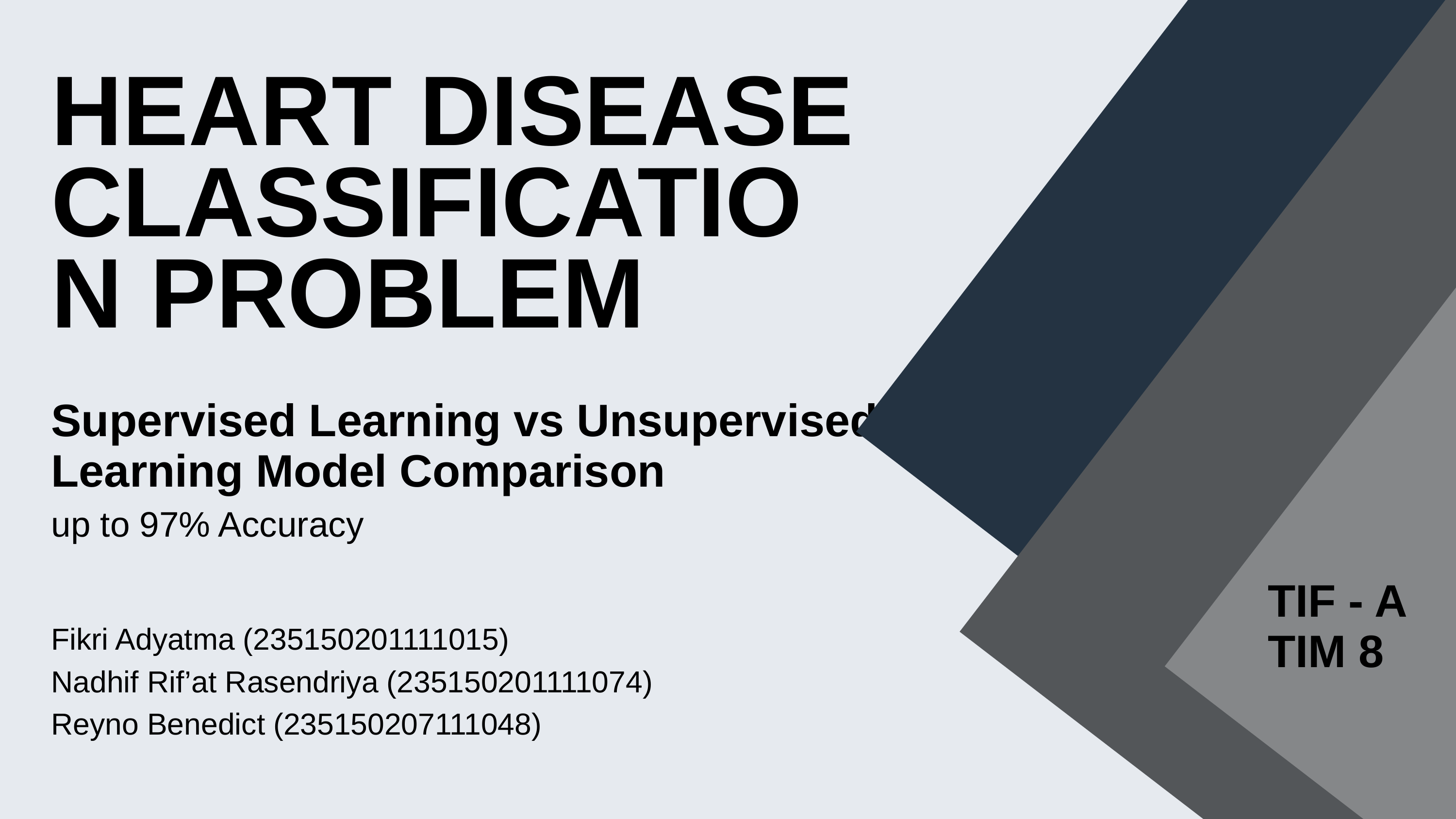

HEART DISEASE CLASSIFICATION PROBLEM

Supervised Learning vs Unsupervised Learning Model Comparison
up to 97% Accuracy
TIF - A
TIM 8
Fikri Adyatma (235150201111015)
Nadhif Rif’at Rasendriya (235150201111074)
Reyno Benedict (235150207111048)